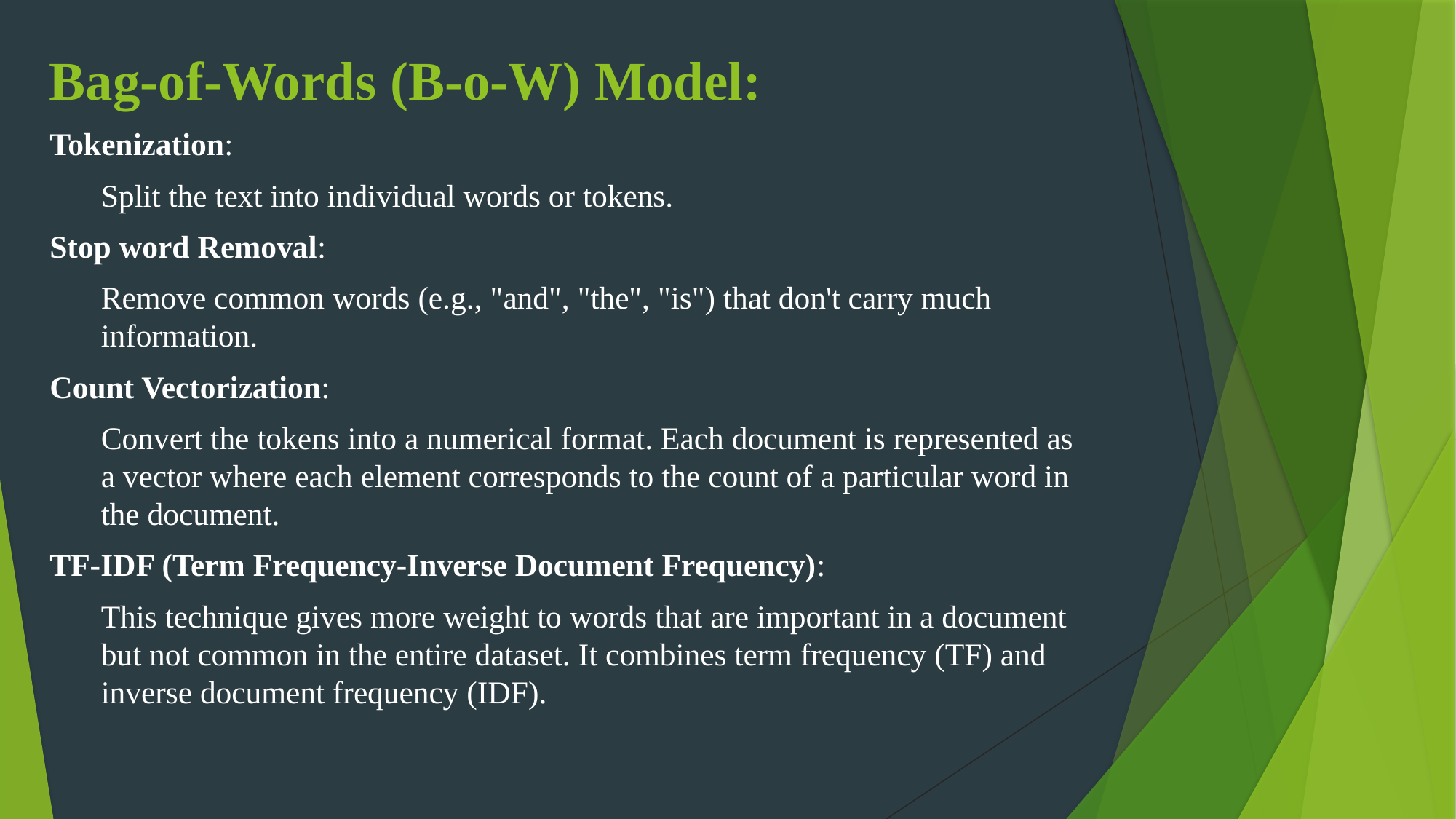

# Bag-of-Words (B-o-W) Model:
Tokenization:
Split the text into individual words or tokens.
Stop word Removal:
Remove common words (e.g., "and", "the", "is") that don't carry much information.
Count Vectorization:
Convert the tokens into a numerical format. Each document is represented as a vector where each element corresponds to the count of a particular word in the document.
TF-IDF (Term Frequency-Inverse Document Frequency):
This technique gives more weight to words that are important in a document but not common in the entire dataset. It combines term frequency (TF) and inverse document frequency (IDF).